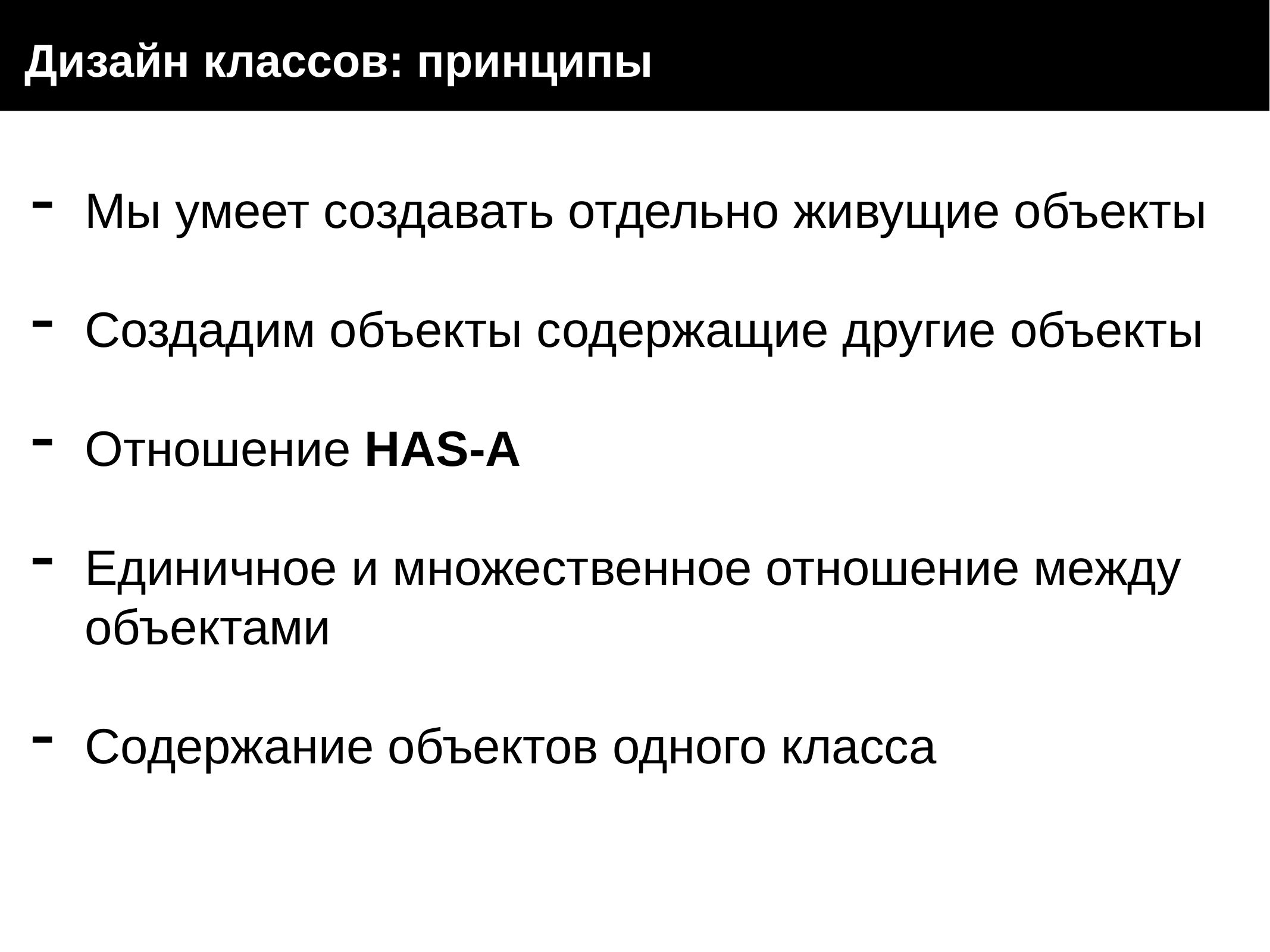

Дизайн классов: принципы
Мы умеет создавать отдельно живущие объекты

Создадим объекты содержащие другие объекты

Отношение HAS-A

Единичное и множественное отношение между объектами

Содержание объектов одного класса